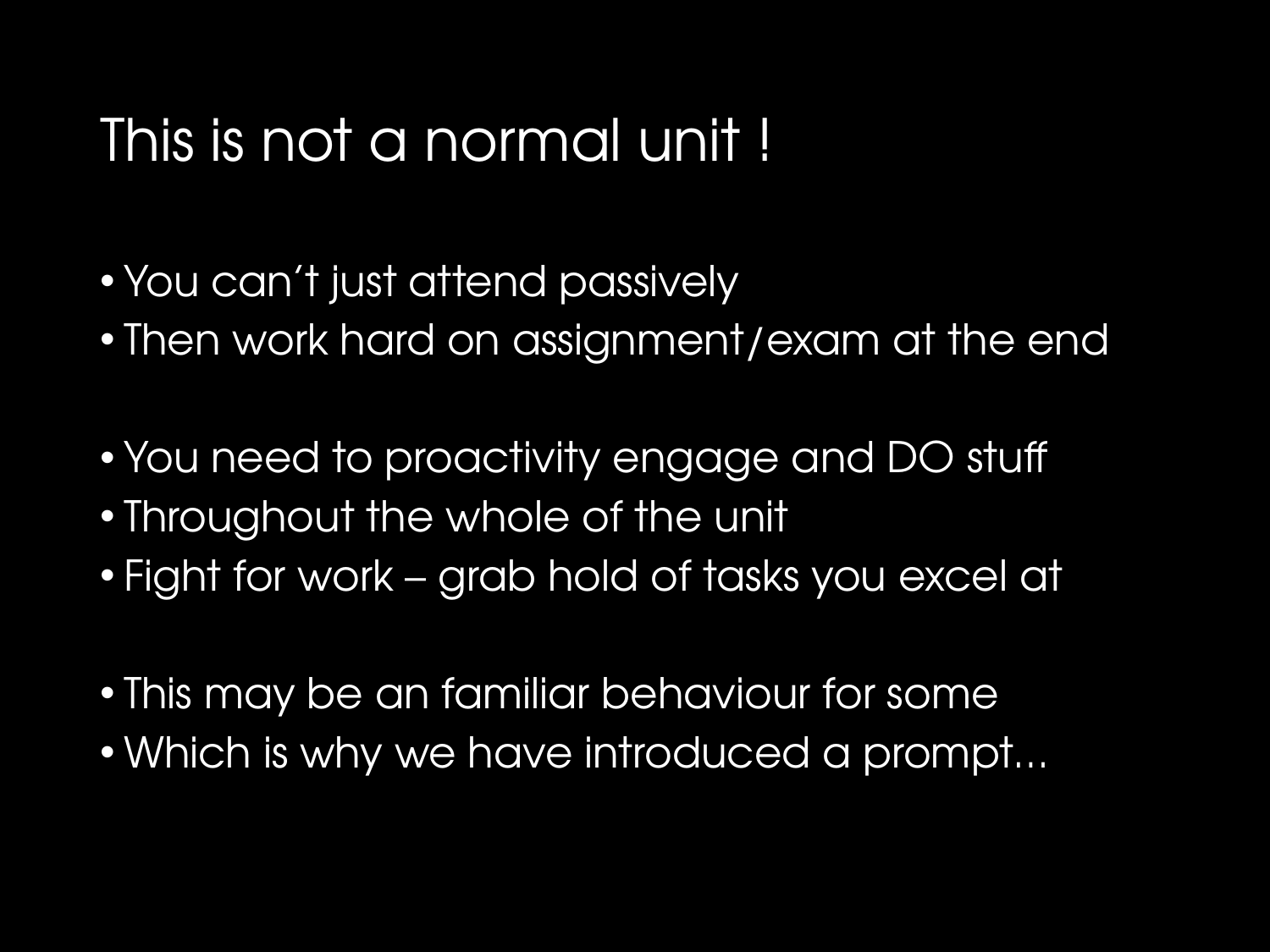

# This is not a normal unit !
You can’t just attend passively
Then work hard on assignment/exam at the end

You need to proactivity engage and DO stuff
Throughout the whole of the unit
Fight for work – grab hold of tasks you excel at

This may be an familiar behaviour for some
Which is why we have introduced a prompt…